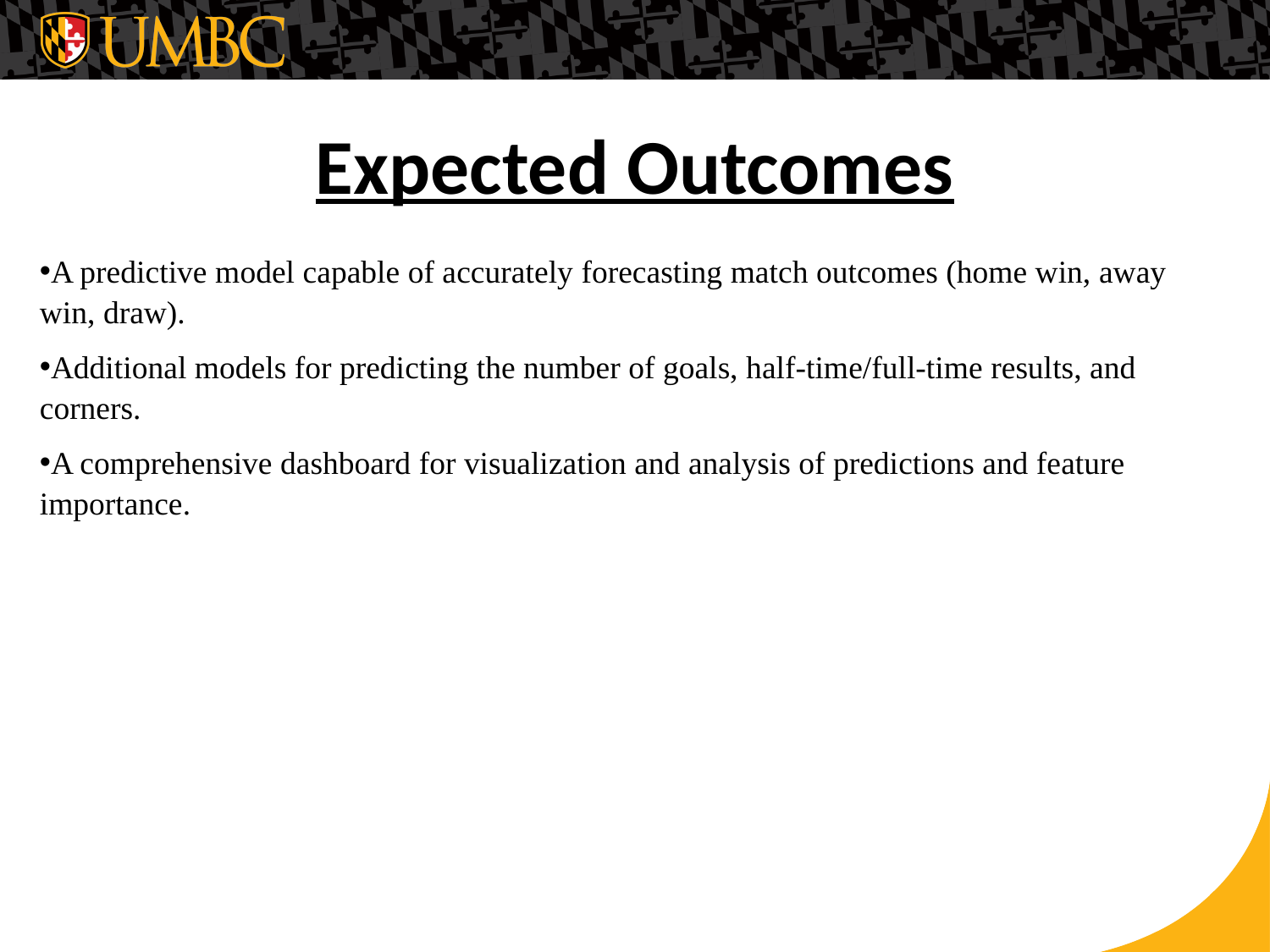

# Expected Outcomes
A predictive model capable of accurately forecasting match outcomes (home win, away win, draw).
Additional models for predicting the number of goals, half-time/full-time results, and corners.
A comprehensive dashboard for visualization and analysis of predictions and feature importance.